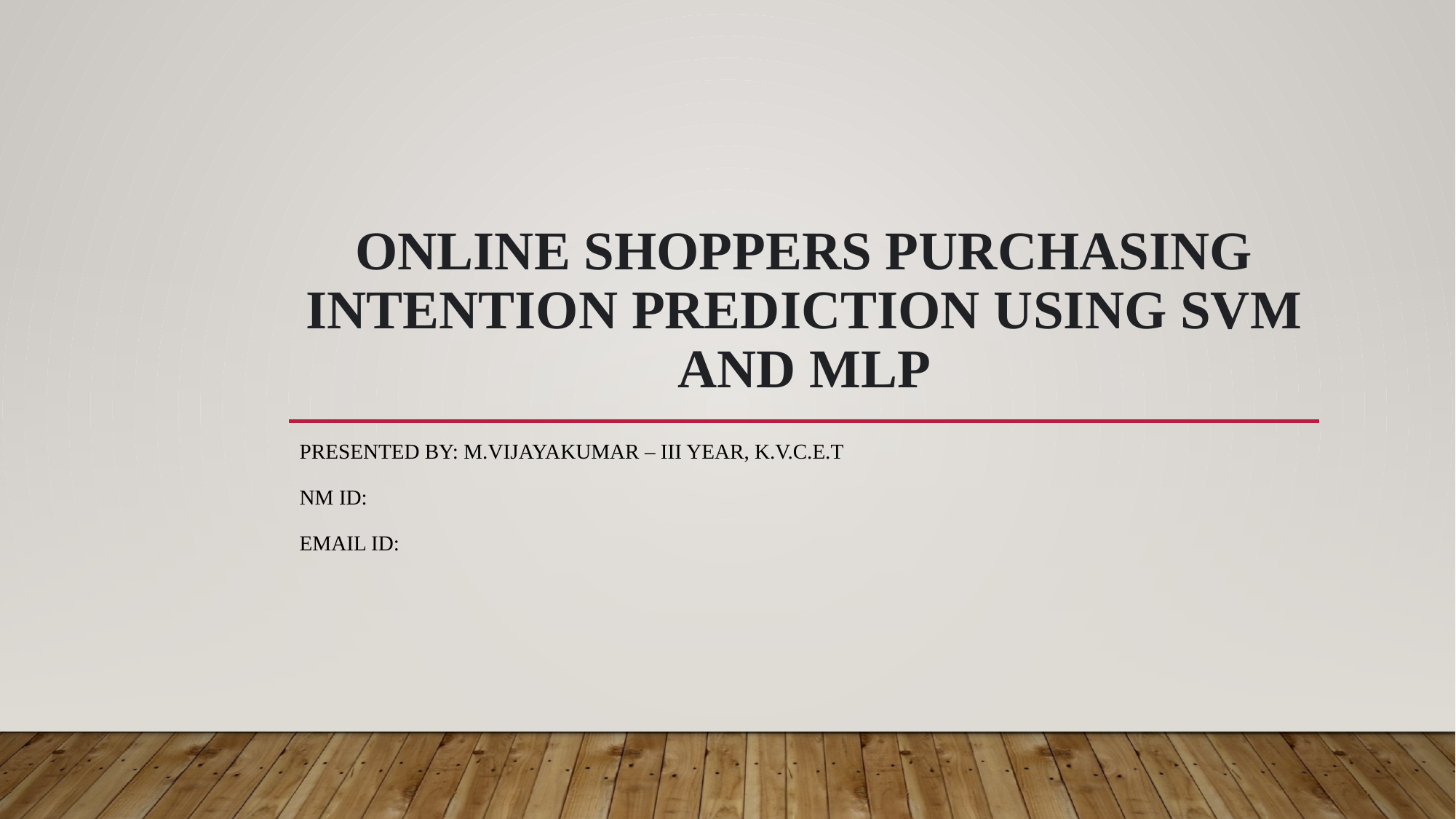

# Online Shoppers Purchasing Intention Prediction USING svm and mlp
Presented By: M.VIJAYAKUMAR – III Year, K.V.C.E.T
NM ID:
Email ID: